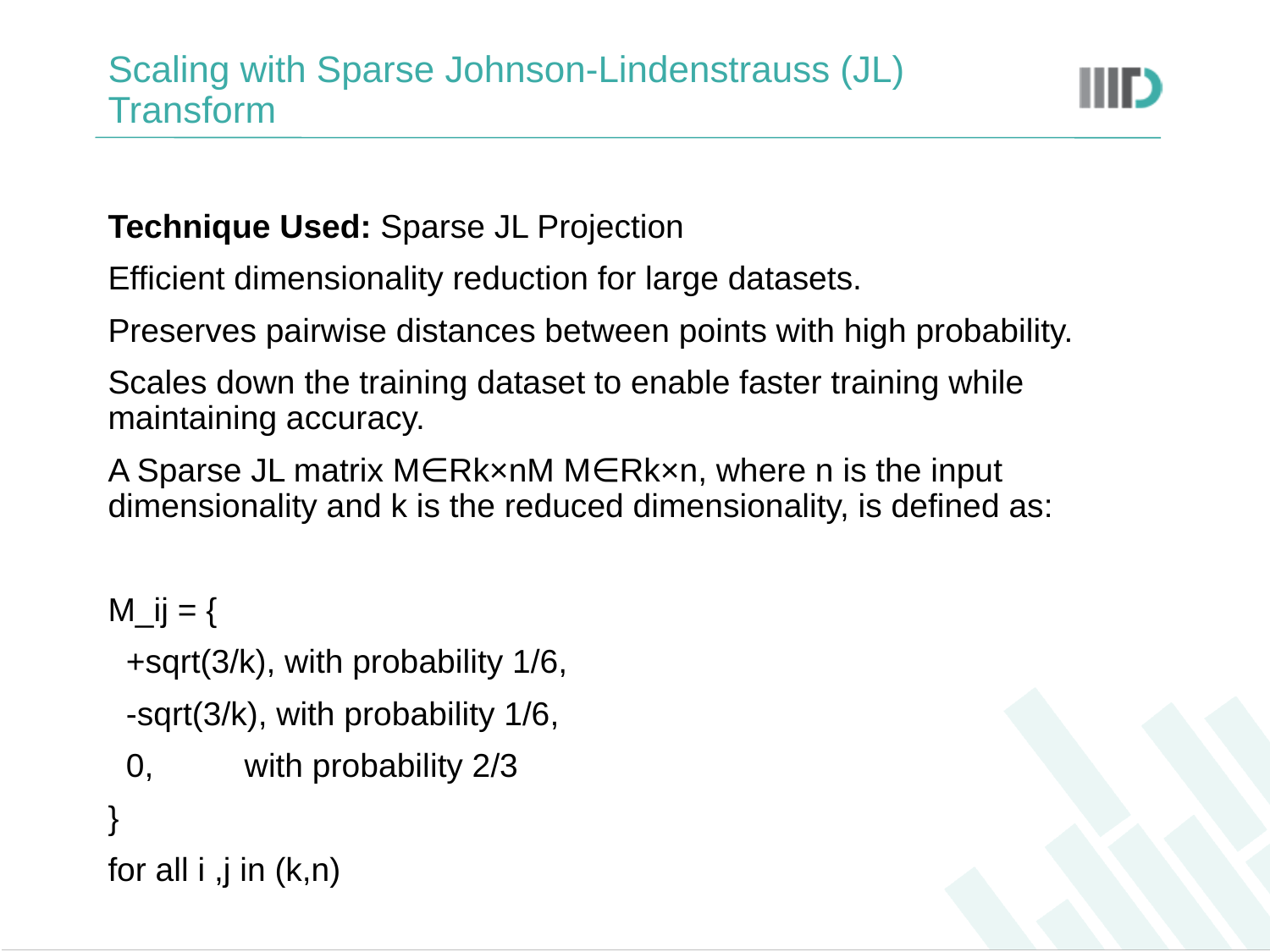

# Scaling with Sparse Johnson-Lindenstrauss (JL) Transform
Technique Used: Sparse JL Projection
Efficient dimensionality reduction for large datasets.
Preserves pairwise distances between points with high probability.
Scales down the training dataset to enable faster training while maintaining accuracy.
A Sparse JL matrix M∈Rk×nM M∈Rk×n, where n is the input dimensionality and k is the reduced dimensionality, is defined as:

M_ij = {
  +sqrt(3/k), with probability 1/6,
  -sqrt(3/k), with probability 1/6,
  0,          with probability 2/3
}
for all i ,j in (k,n)